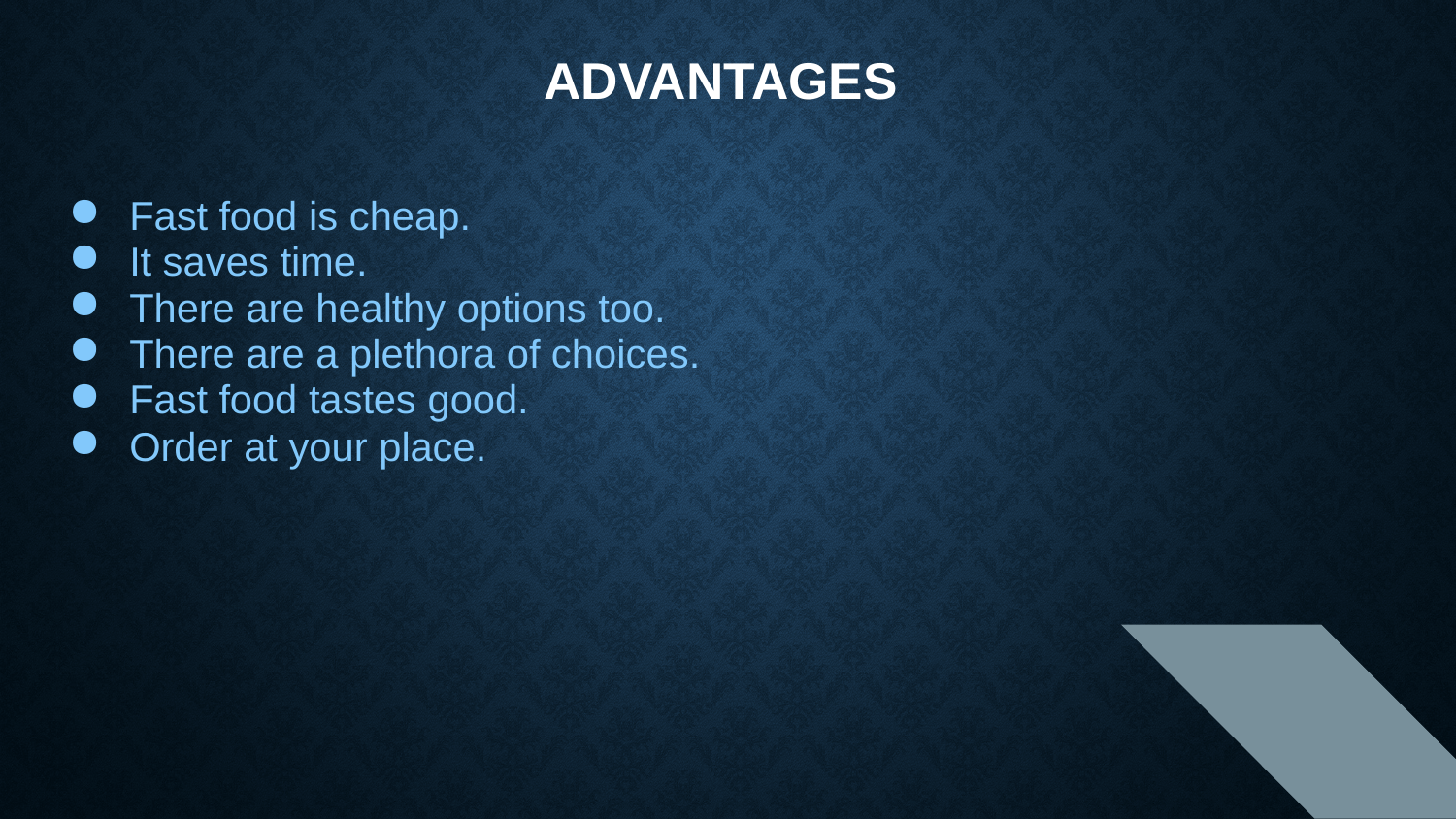

# Advantages
Fast food is cheap.
It saves time.
There are healthy options too.
There are a plethora of choices.
Fast food tastes good.
Order at your place.